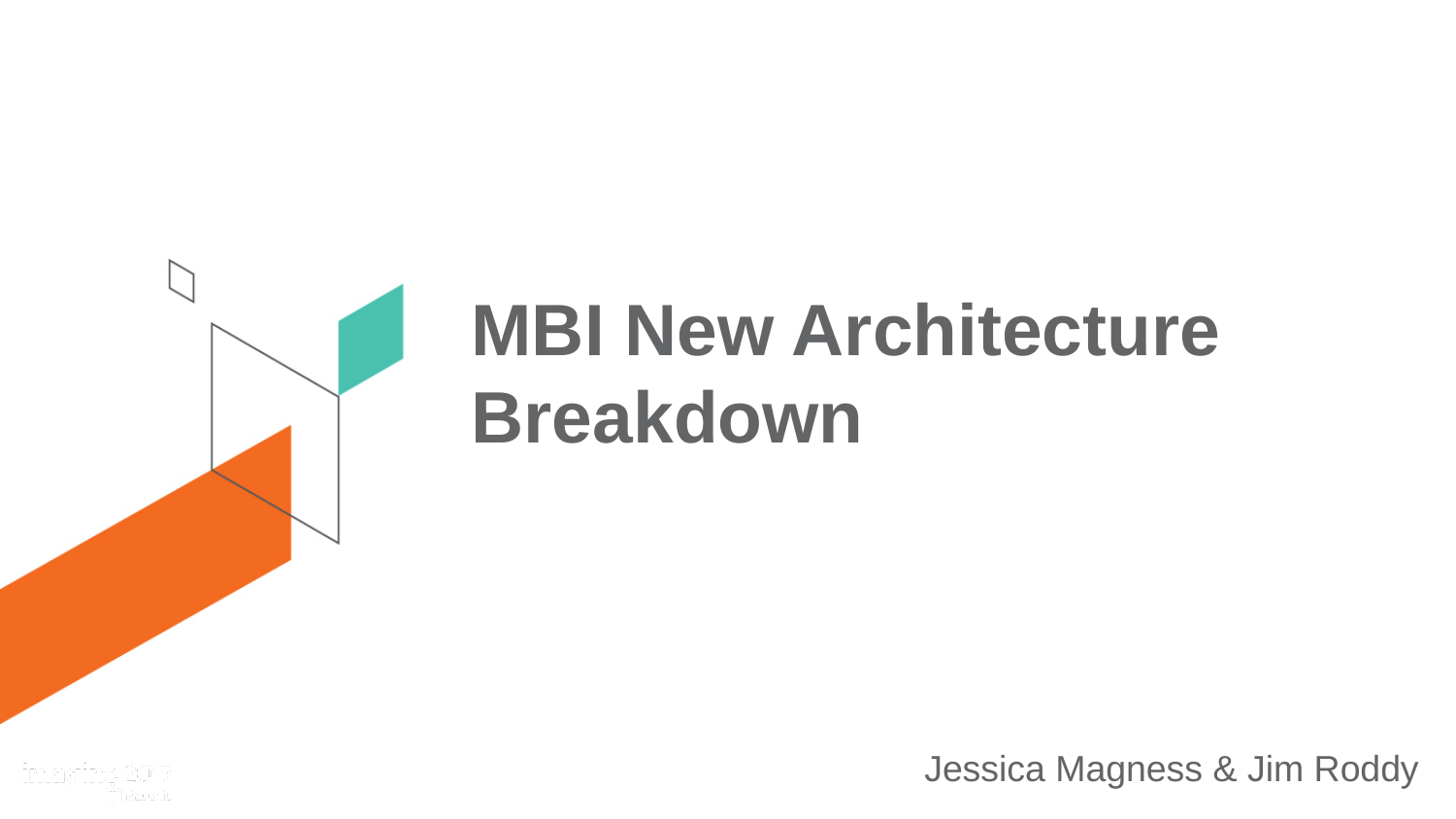

# MBI New Architecture Breakdown
Jessica Magness & Jim Roddy